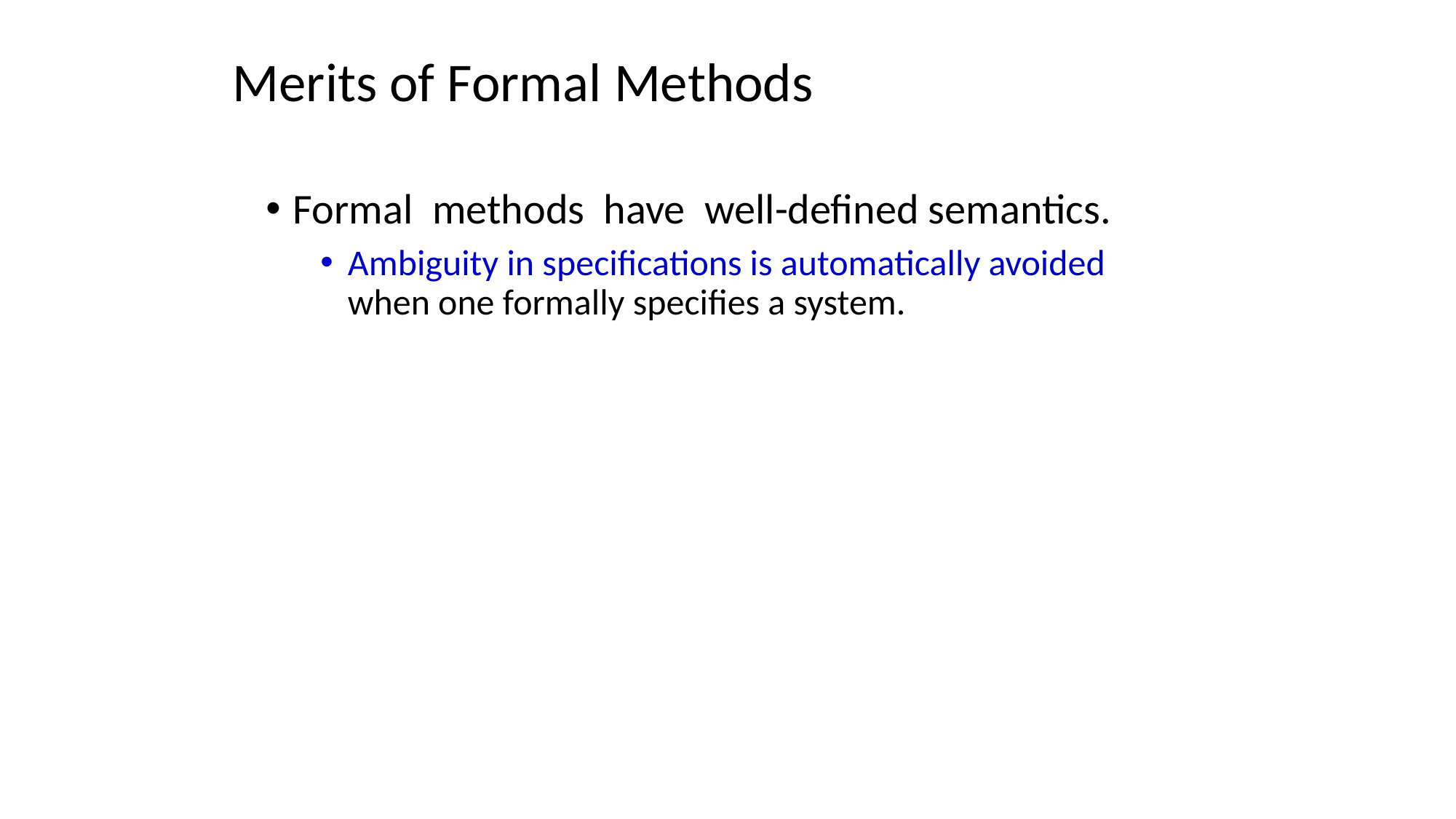

# Merits of Formal Methods
Formal  methods  have  well-defined semantics.
Ambiguity in specifications is automatically avoided when one formally specifies a system.